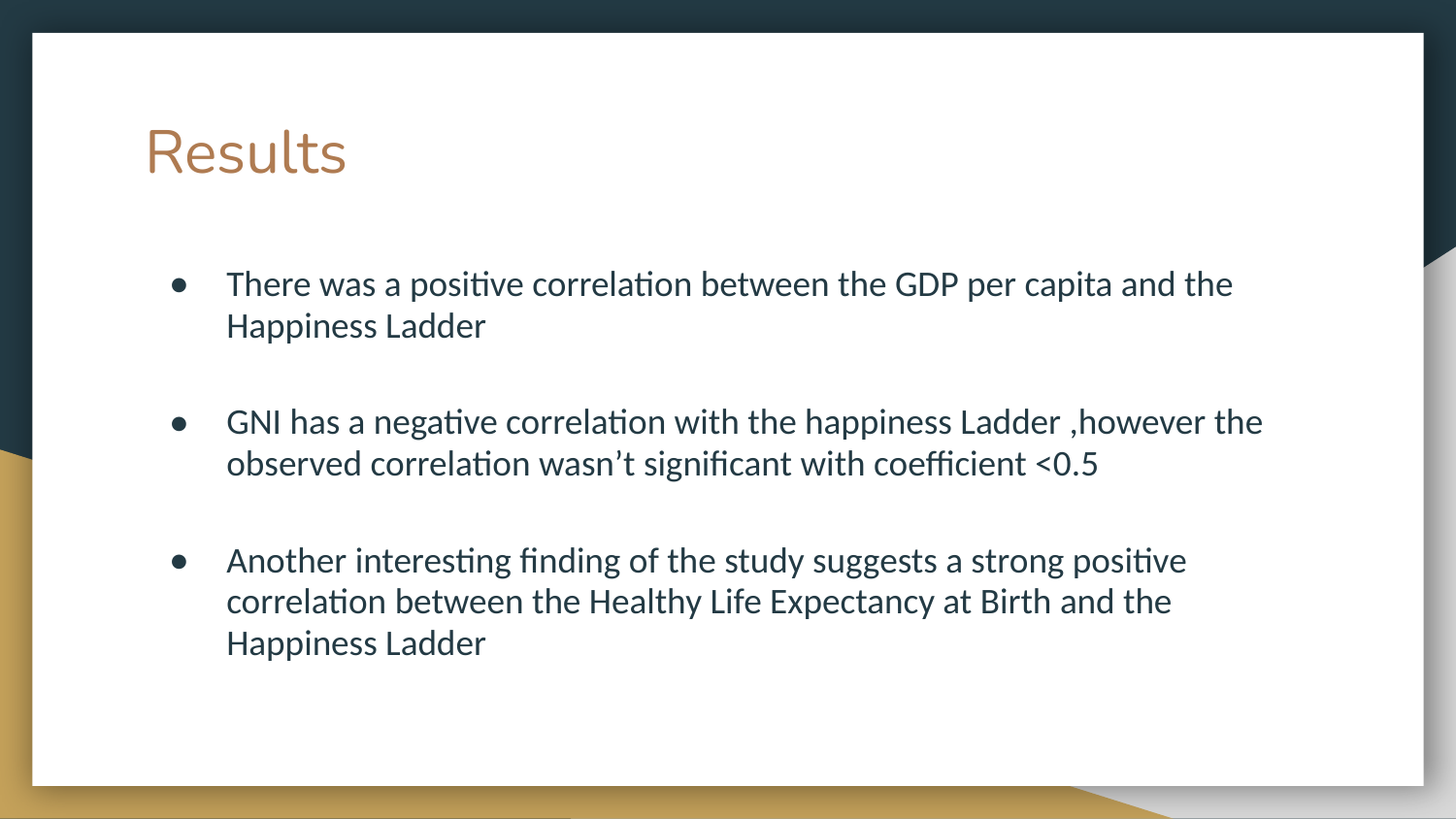

# Results
There was a positive correlation between the GDP per capita and the Happiness Ladder

GNI has a negative correlation with the happiness Ladder ,however the observed correlation wasn’t significant with coefficient <0.5

Another interesting finding of the study suggests a strong positive correlation between the Healthy Life Expectancy at Birth and the Happiness Ladder